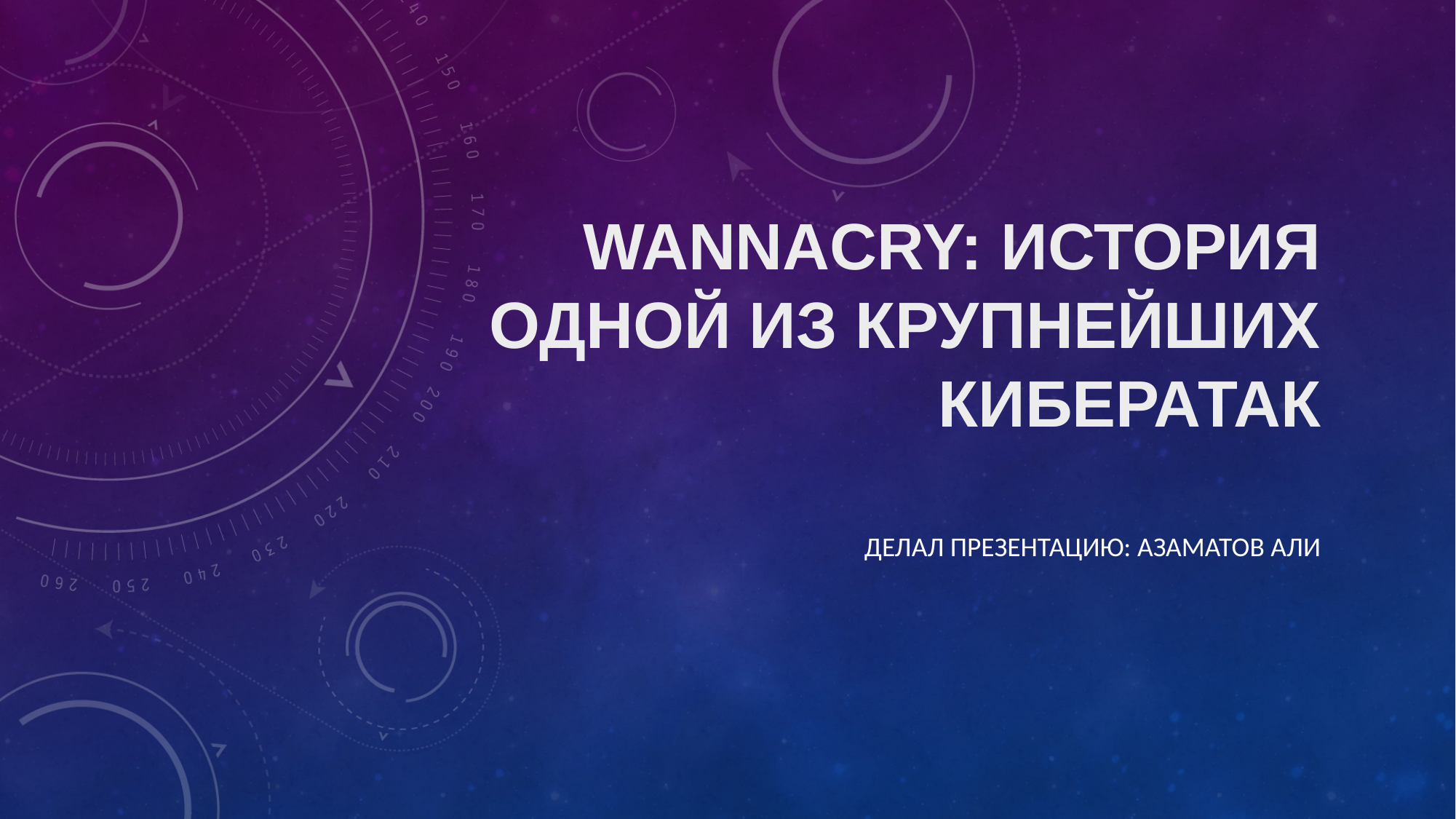

# WannaCry: История одной из крупнейших кибератак
Делал презентацию: Азаматов Али